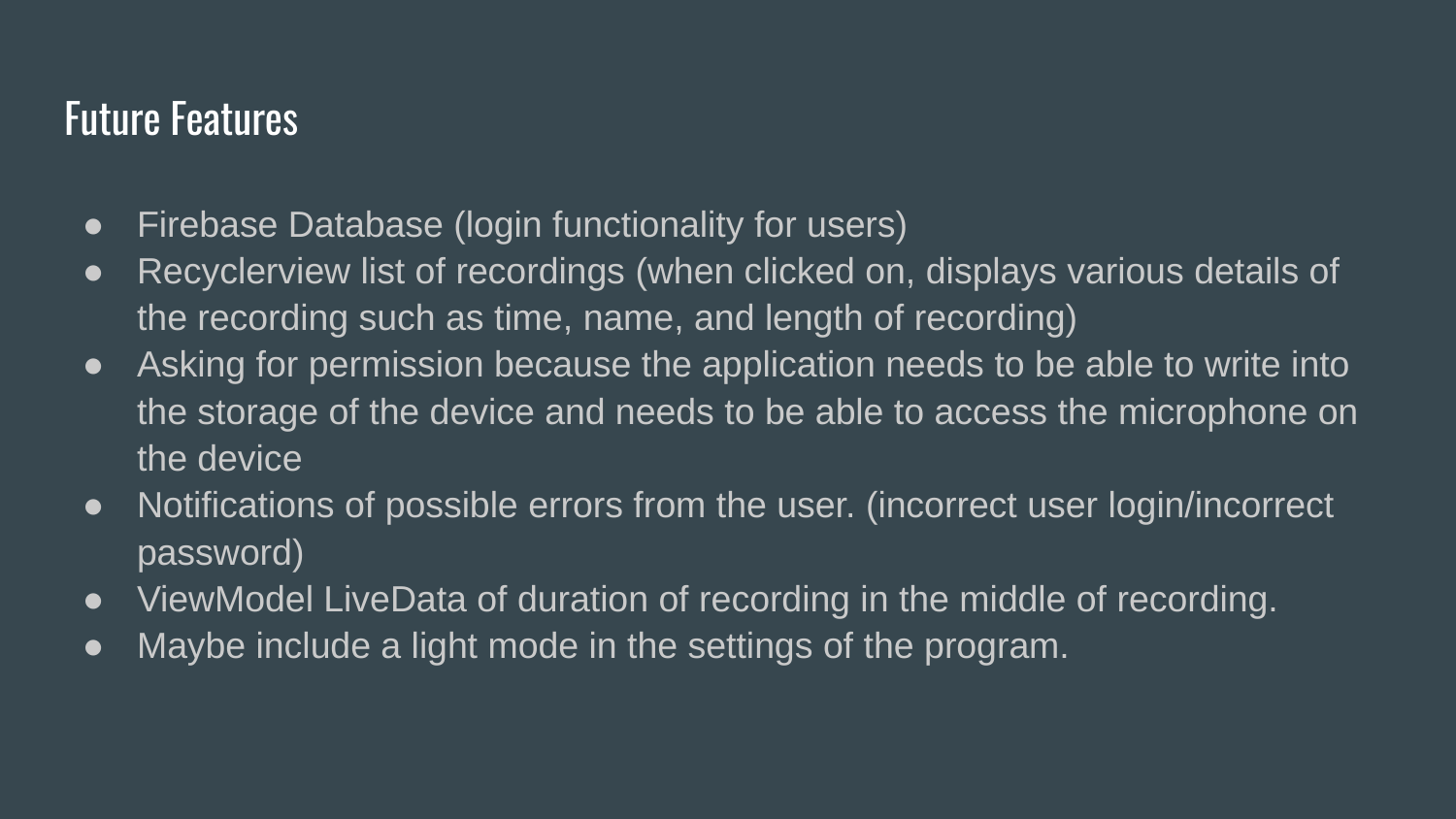

# Future Features
Firebase Database (login functionality for users)
Recyclerview list of recordings (when clicked on, displays various details of the recording such as time, name, and length of recording)
Asking for permission because the application needs to be able to write into the storage of the device and needs to be able to access the microphone on the device
Notifications of possible errors from the user. (incorrect user login/incorrect password)
ViewModel LiveData of duration of recording in the middle of recording.
Maybe include a light mode in the settings of the program.